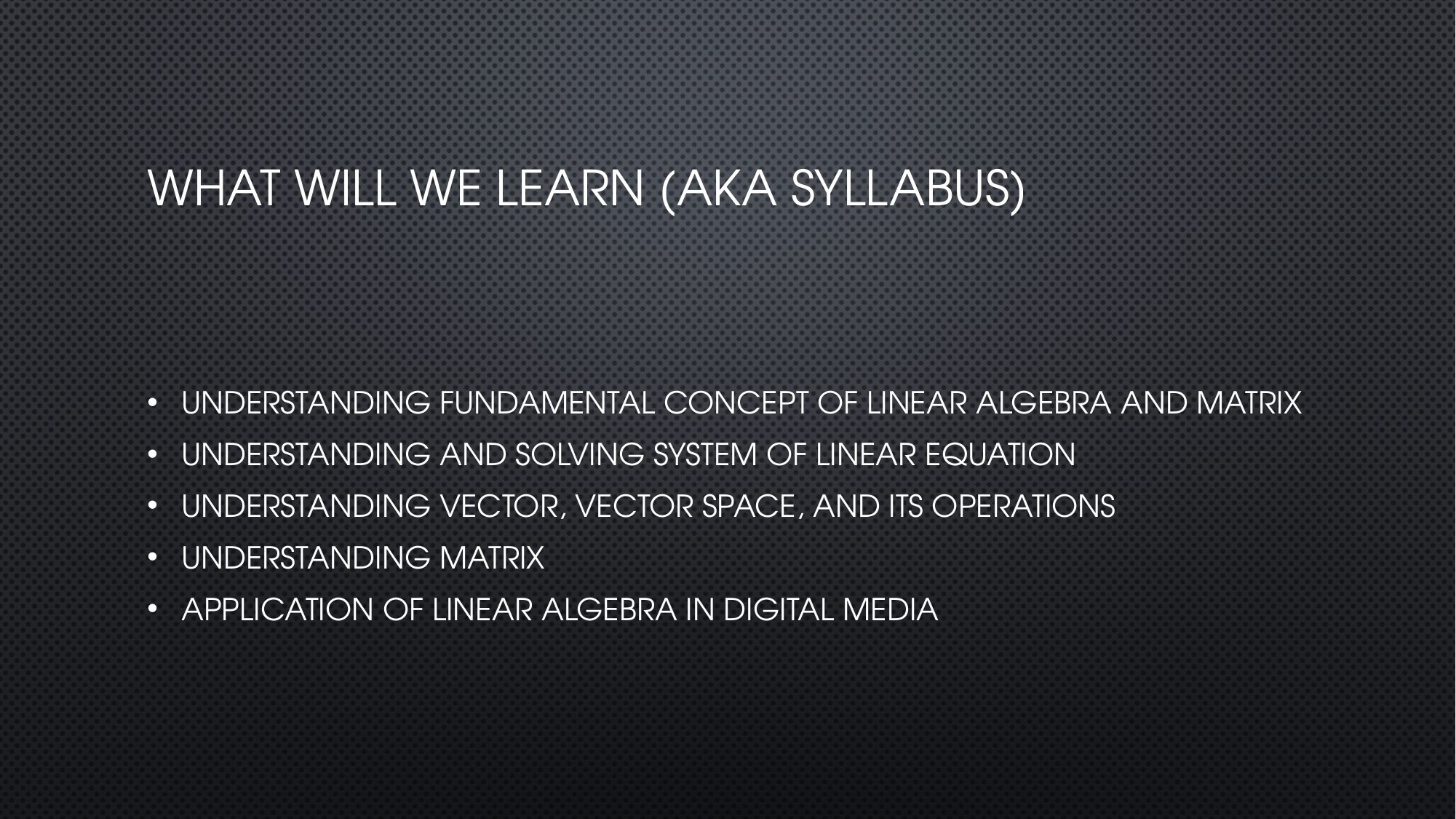

# What Will We Learn (aka Syllabus)
Understanding Fundamental Concept of Linear Algebra and Matrix
Understanding and Solving System of Linear Equation
Understanding Vector, Vector Space, and Its Operations
Understanding Matrix
Application of Linear Algebra in Digital Media